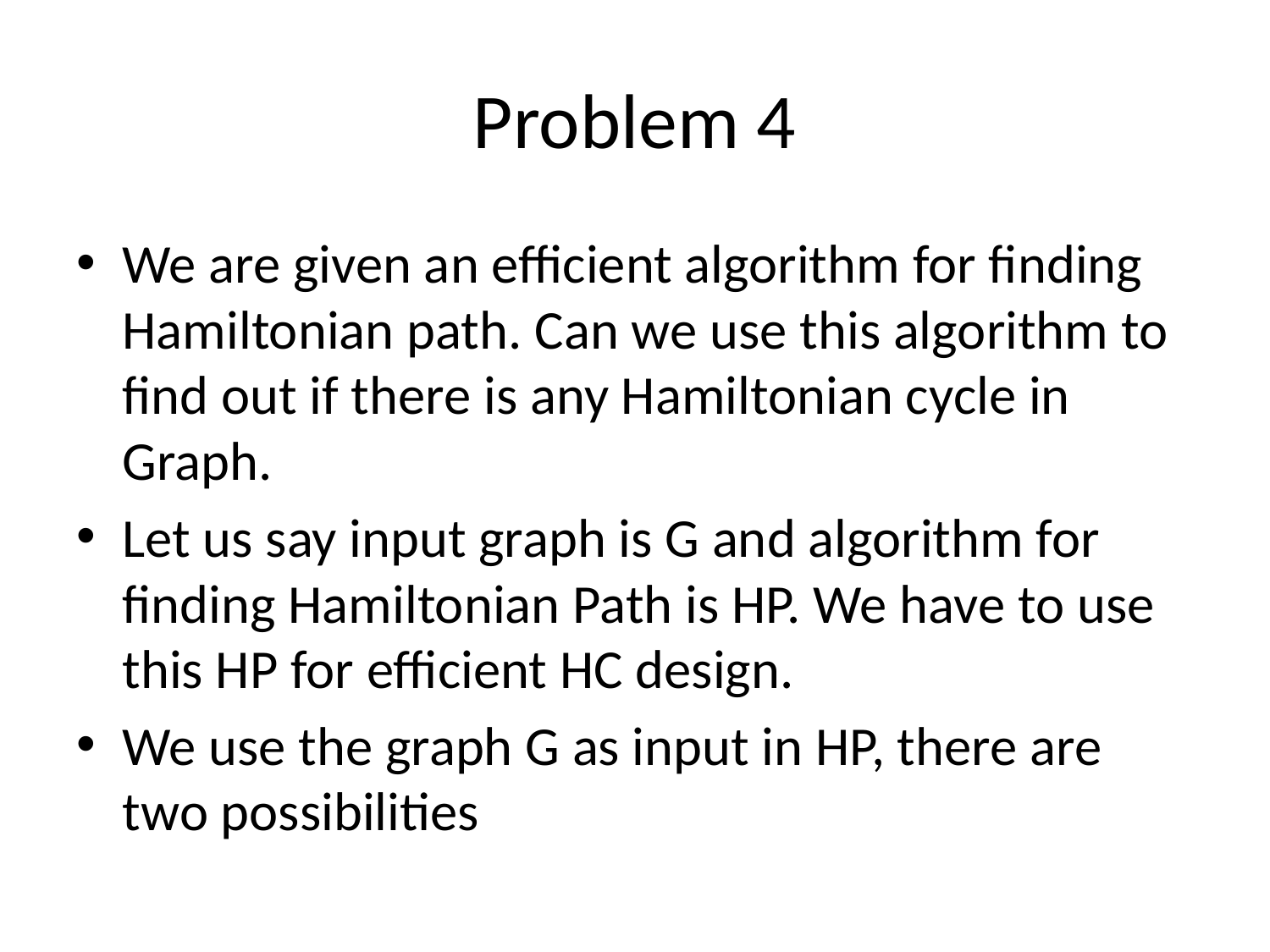

# Problem 4
We are given an efficient algorithm for finding Hamiltonian path. Can we use this algorithm to find out if there is any Hamiltonian cycle in Graph.
Let us say input graph is G and algorithm for finding Hamiltonian Path is HP. We have to use this HP for efficient HC design.
We use the graph G as input in HP, there are two possibilities